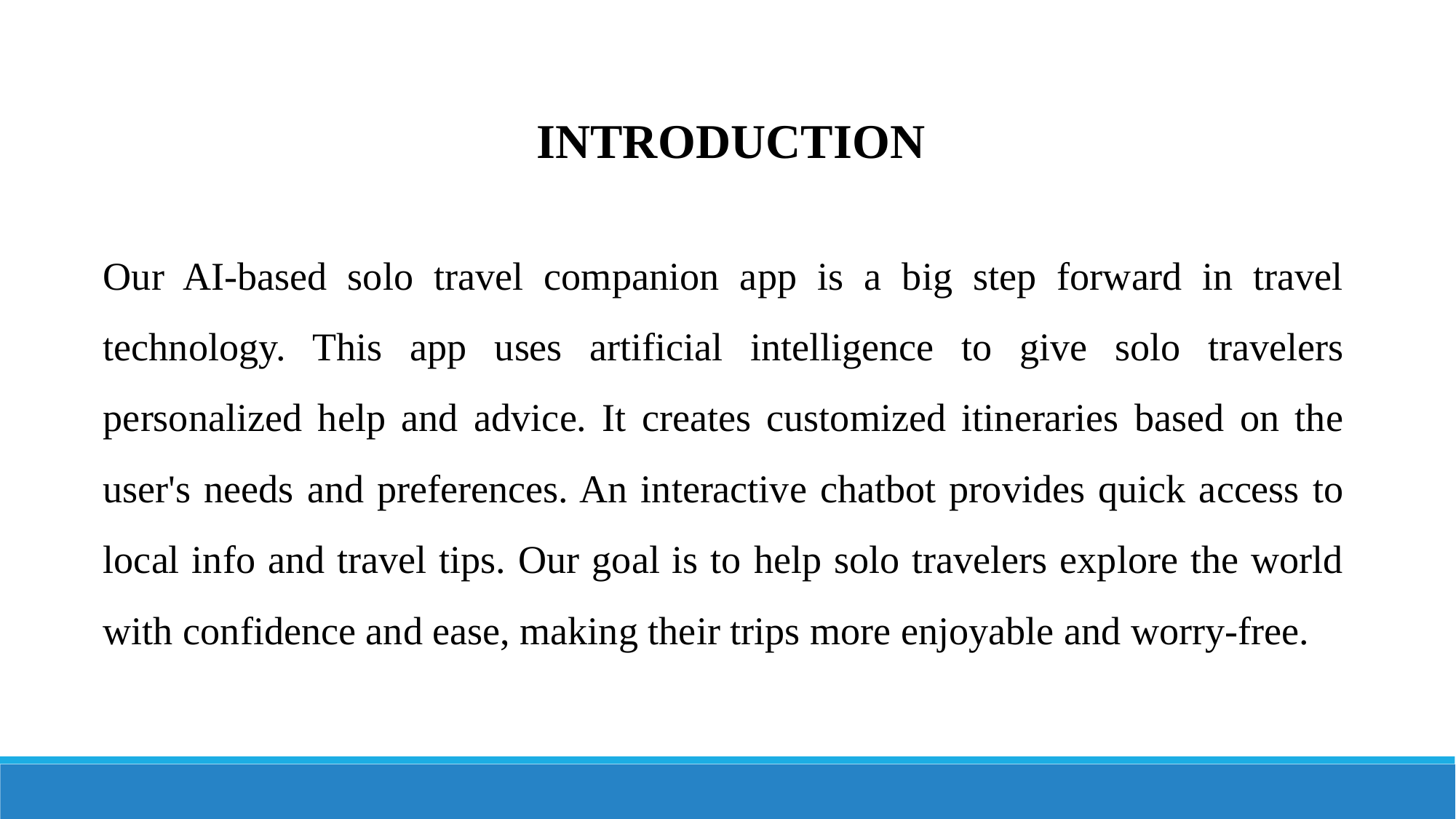

INTRODUCTION

Our AI-based solo travel companion app is a big step forward in travel technology. This app uses artificial intelligence to give solo travelers personalized help and advice. It creates customized itineraries based on the user's needs and preferences. An interactive chatbot provides quick access to local info and travel tips. Our goal is to help solo travelers explore the world with confidence and ease, making their trips more enjoyable and worry-free.